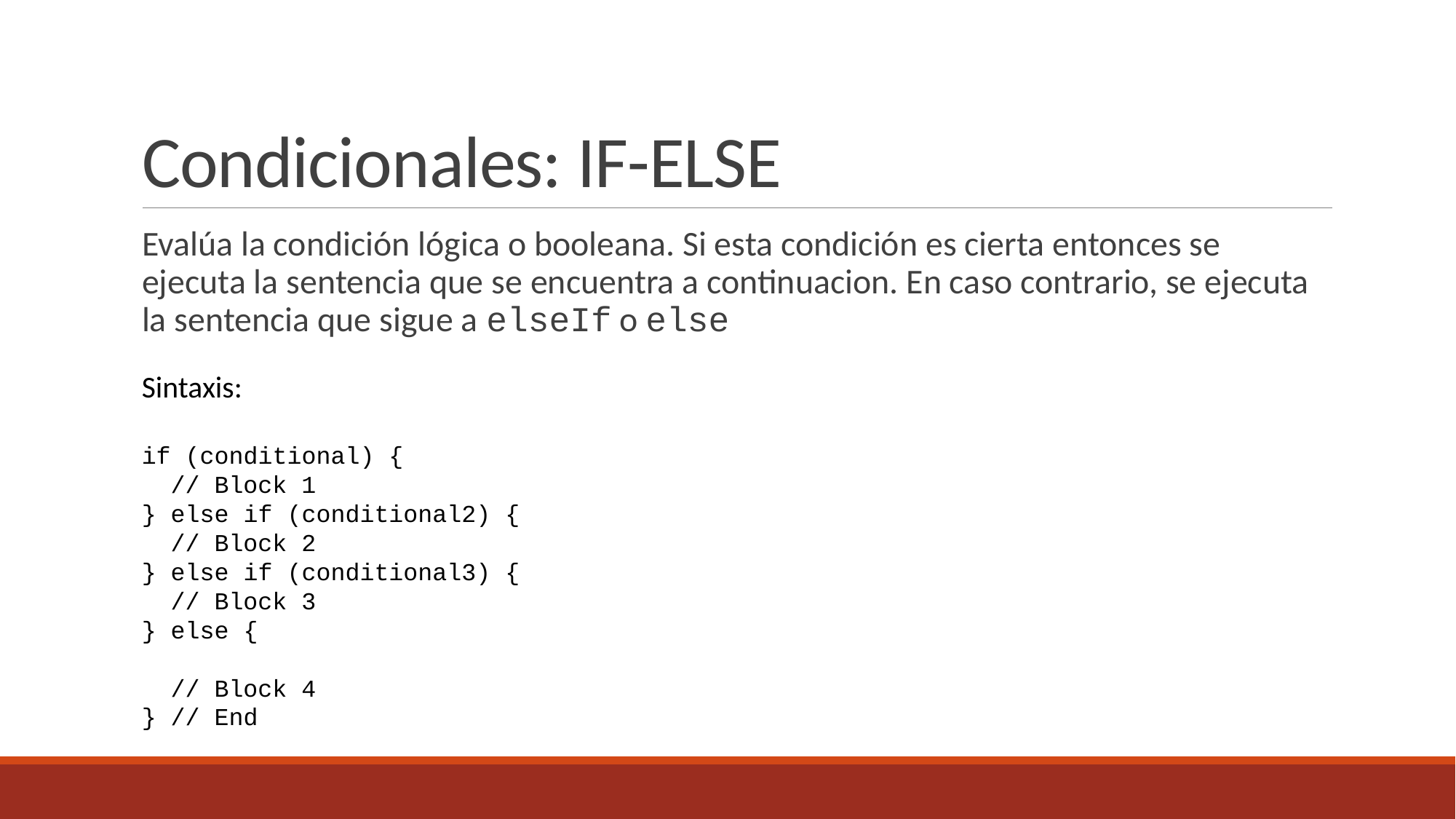

# Condicionales: IF-ELSE
Evalúa la condición lógica o booleana. Si esta condición es cierta entonces se ejecuta la sentencia que se encuentra a continuacion. En caso contrario, se ejecuta la sentencia que sigue a elseIf o else
Sintaxis:

if (conditional) {
  // Block 1
} else if (conditional2) {
  // Block 2
} else if (conditional3) {
  // Block 3
} else {

  // Block 4
} // End